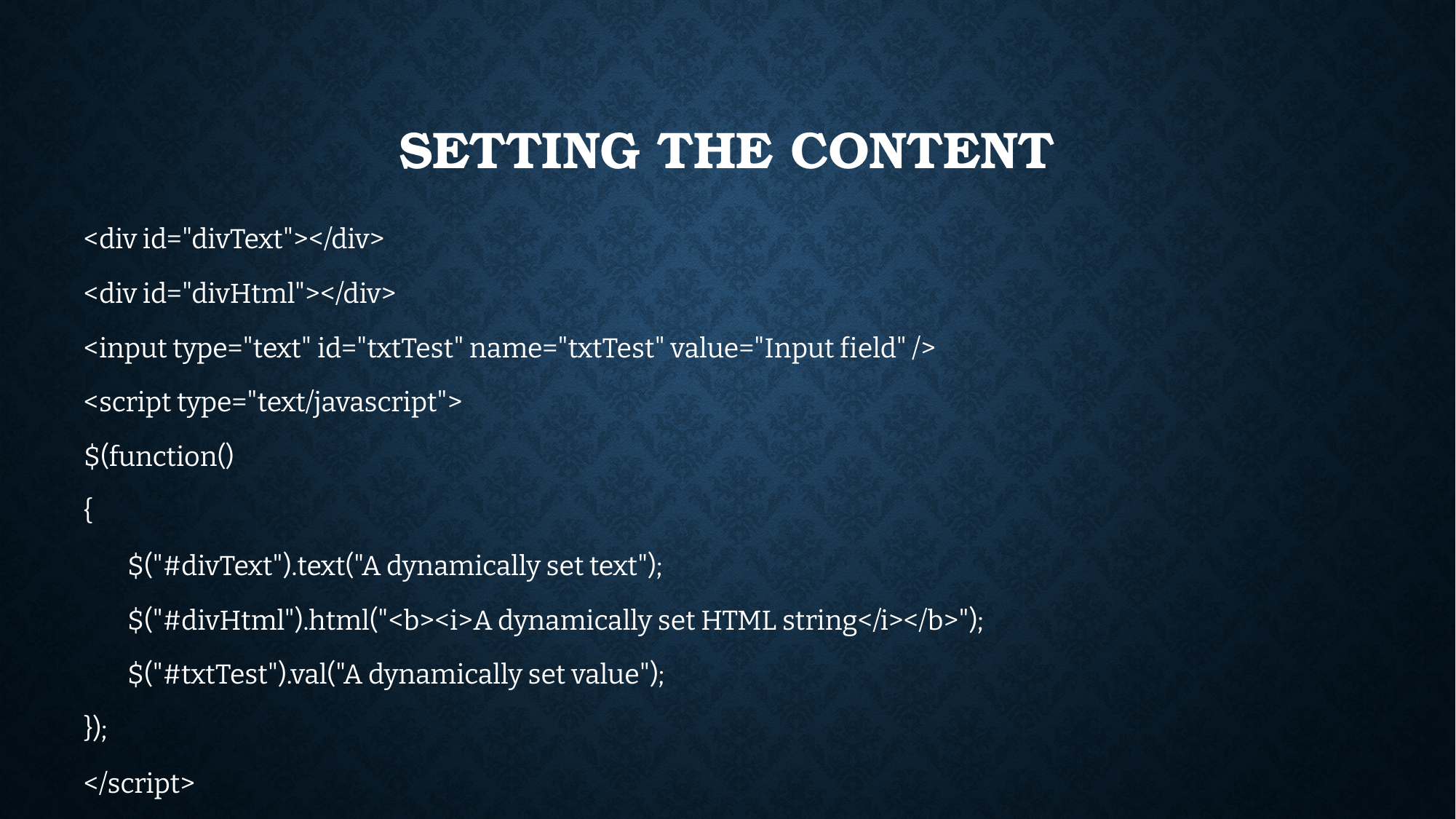

# Setting the content
<div id="divText"></div>
<div id="divHtml"></div>
<input type="text" id="txtTest" name="txtTest" value="Input field" />
<script type="text/javascript">
$(function()
{
        $("#divText").text("A dynamically set text");
        $("#divHtml").html("<b><i>A dynamically set HTML string</i></b>");
        $("#txtTest").val("A dynamically set value");
});
</script>